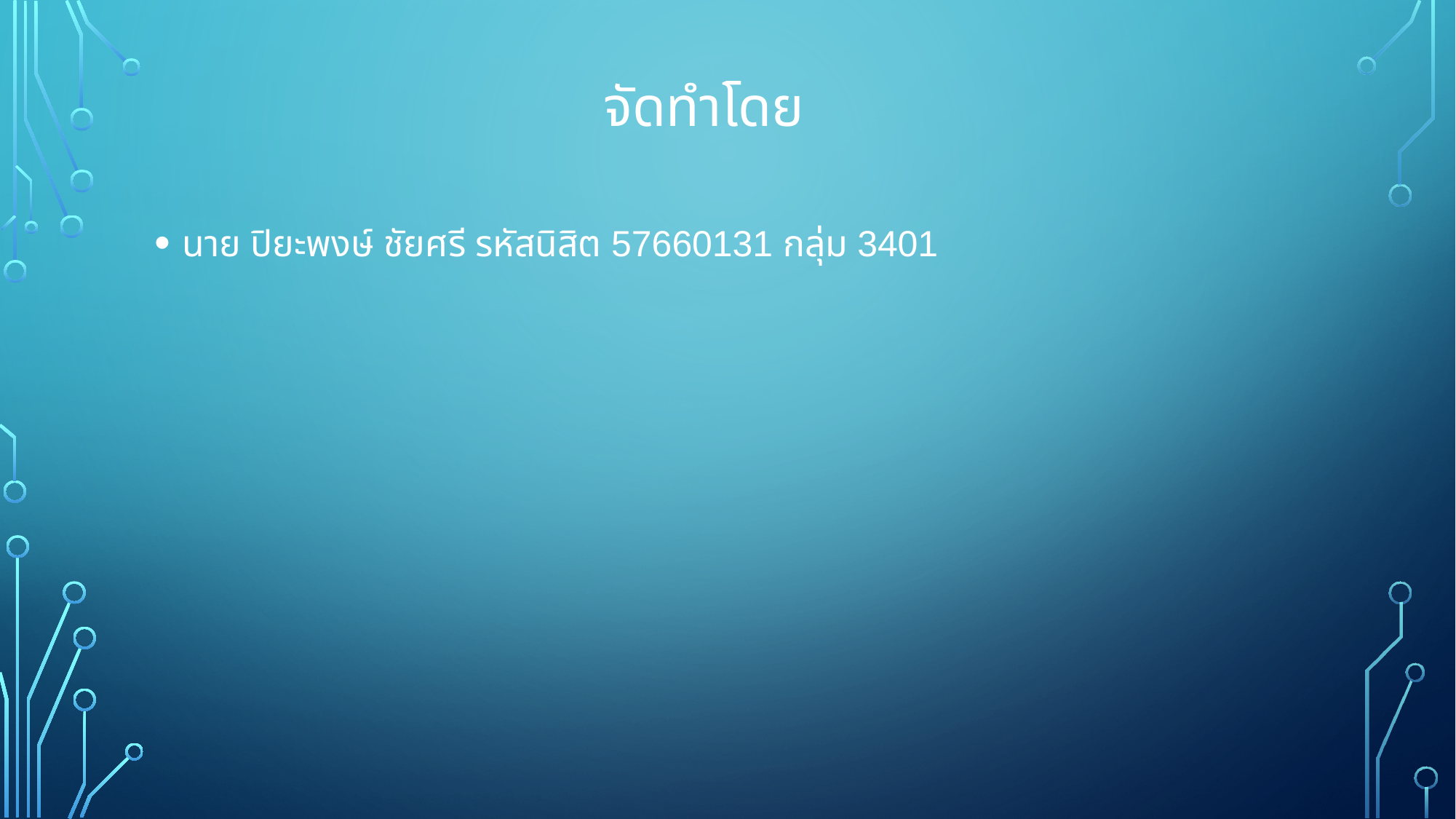

# จัดทำโดย
นาย ปิยะพงษ์ ชัยศรี รหัสนิสิต 57660131 กลุ่ม 3401